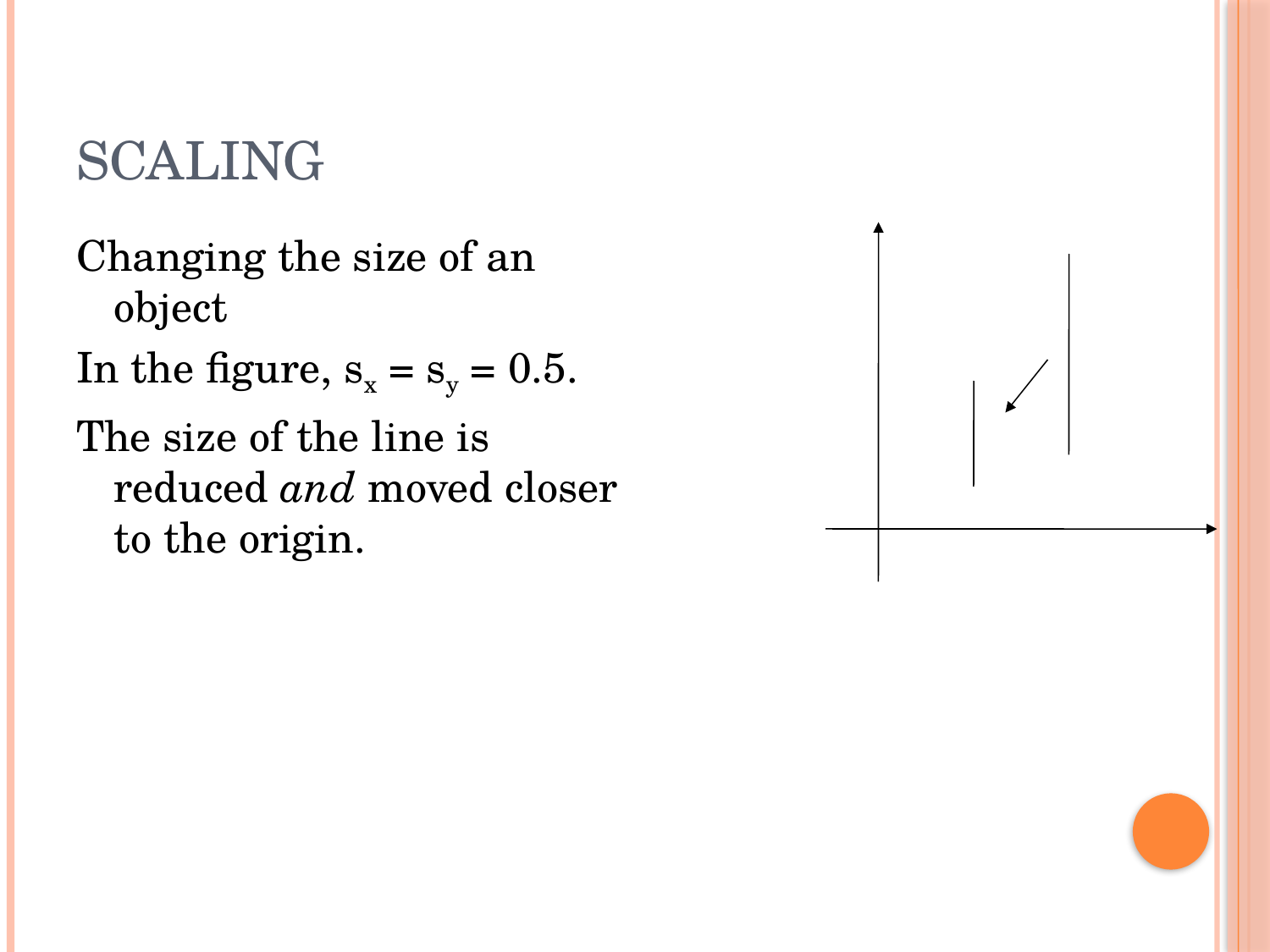

# Scaling
Changing the size of an object
In the figure, sx = sy = 0.5.
The size of the line is reduced and moved closer to the origin.